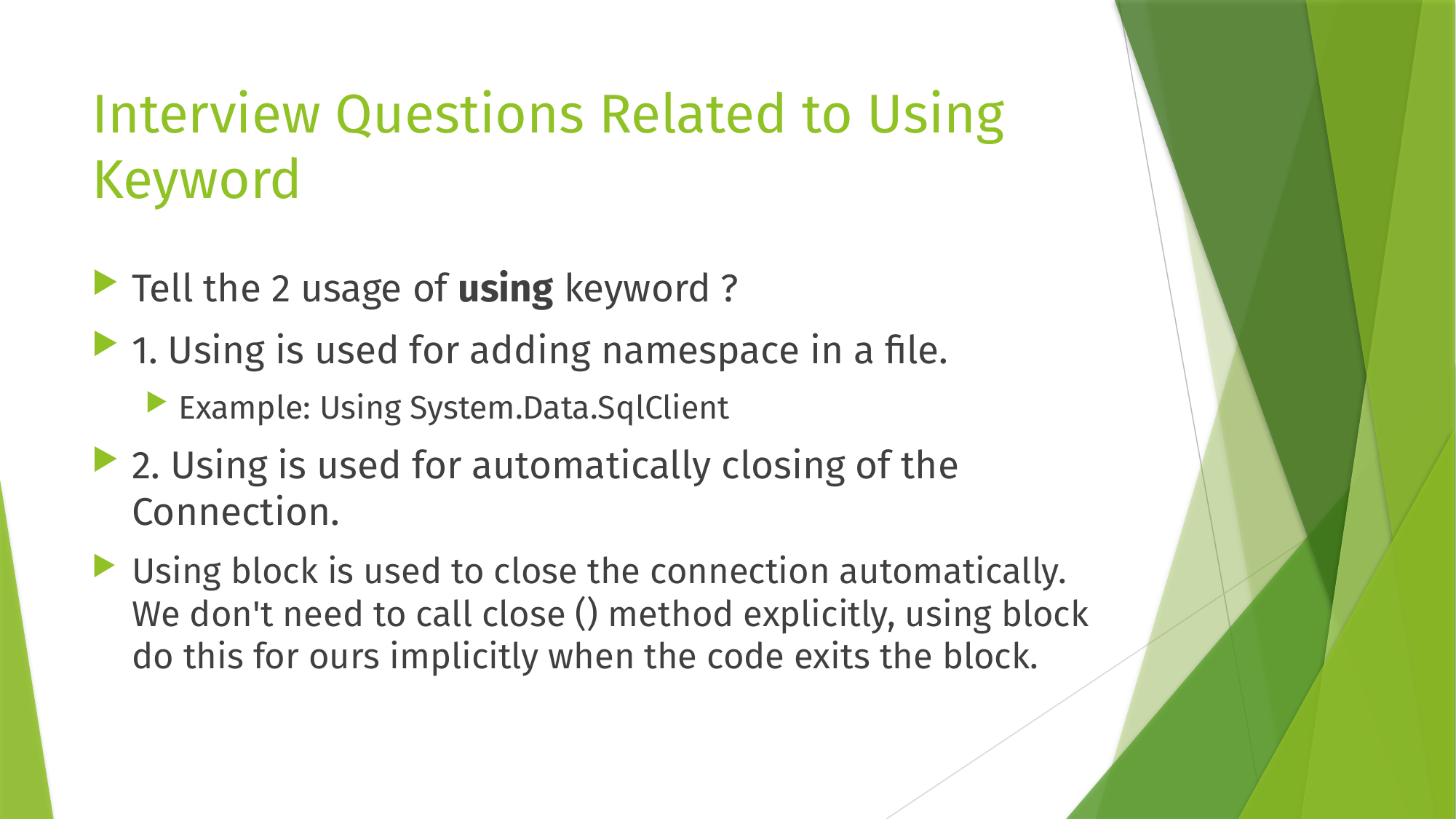

# Interview Questions Related to Using Keyword
Tell the 2 usage of using keyword ?
1. Using is used for adding namespace in a file.
Example: Using System.Data.SqlClient
2. Using is used for automatically closing of the Connection.
Using block is used to close the connection automatically. We don't need to call close () method explicitly, using block do this for ours implicitly when the code exits the block.